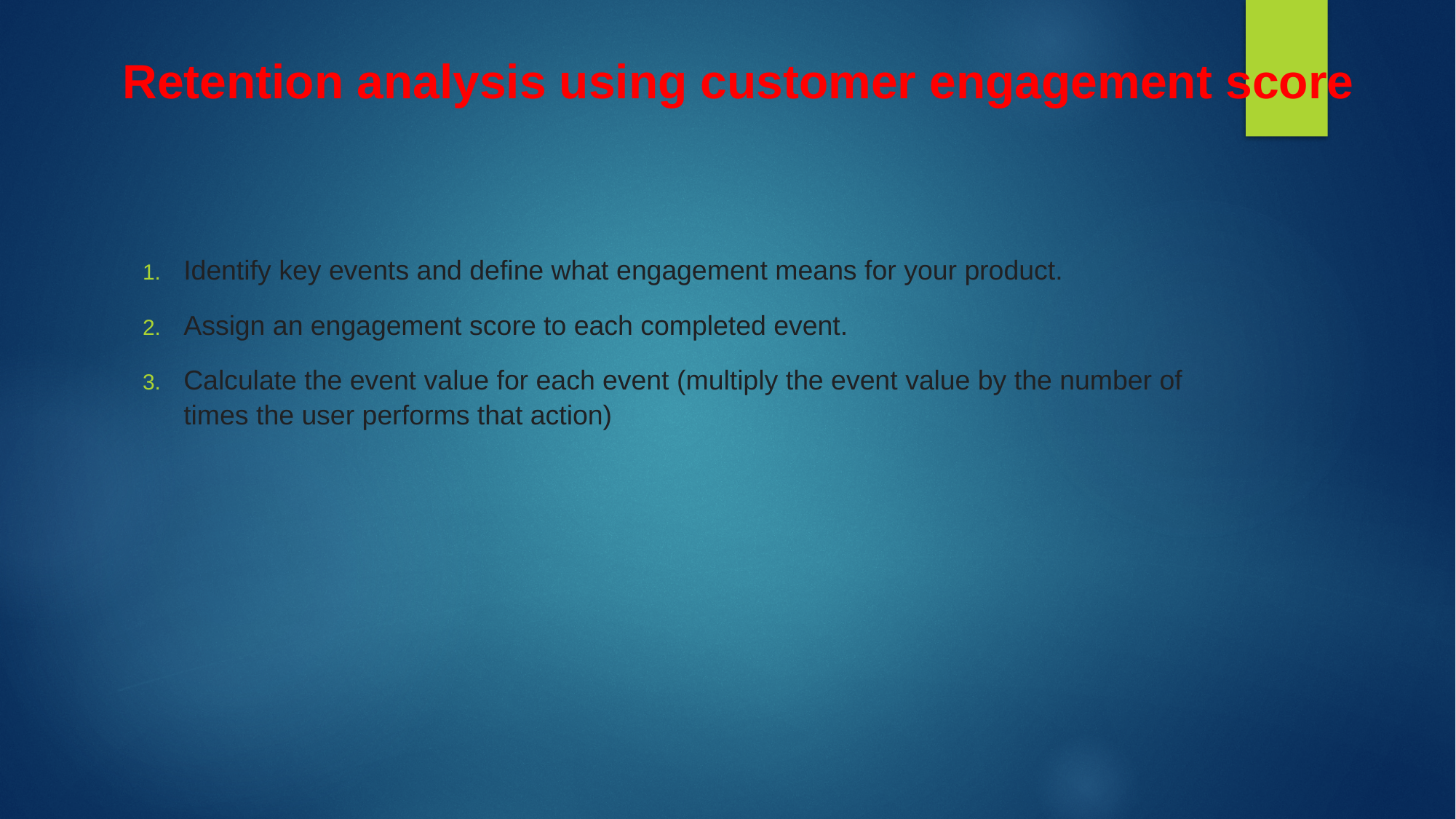

# Retention analysis using customer engagement score
Identify key events and define what engagement means for your product.
Assign an engagement score to each completed event.
Calculate the event value for each event (multiply the event value by the number of times the user performs that action)